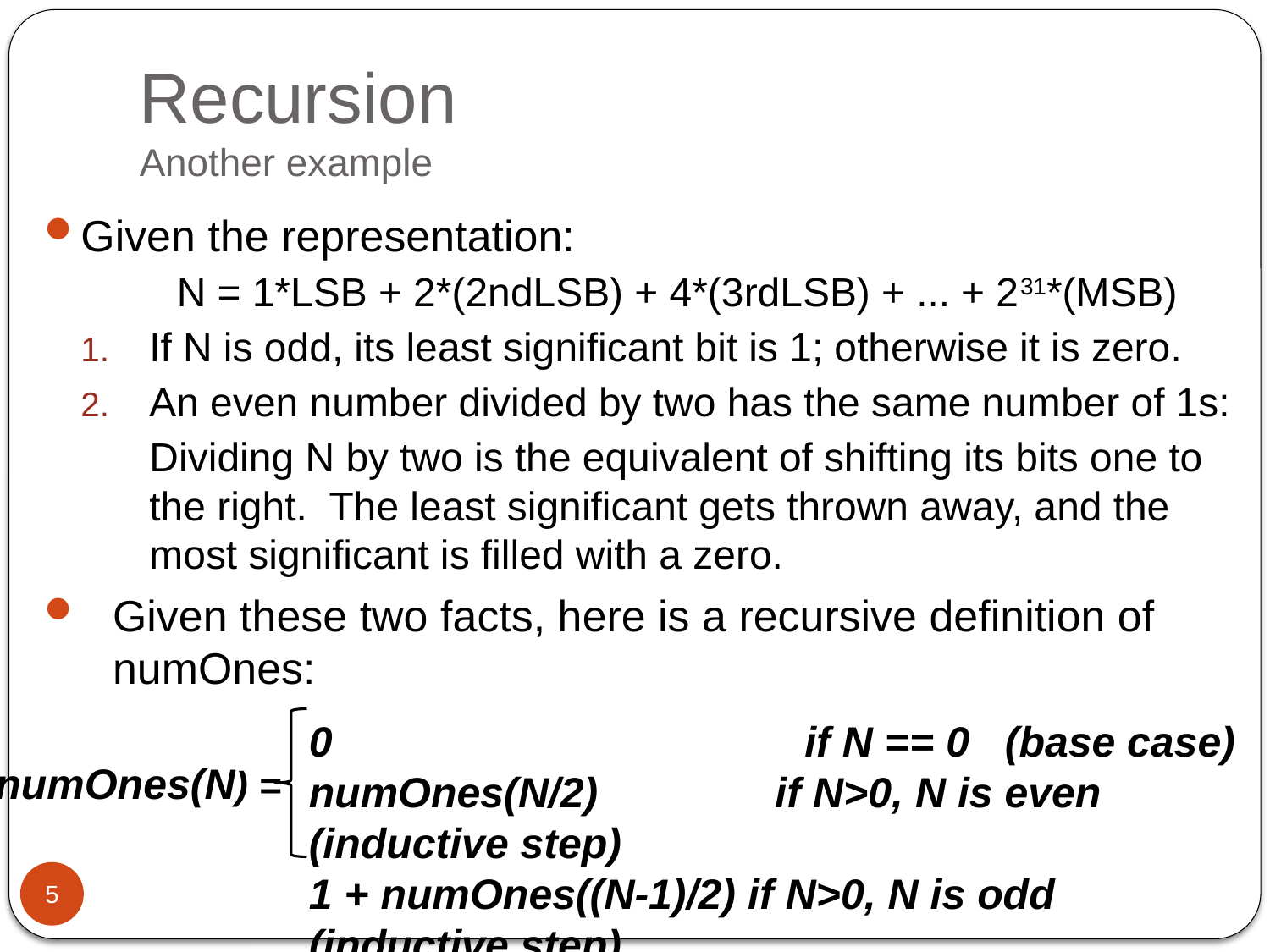

# Recursion Another example
Given the representation:
        N = 1*LSB + 2*(2ndLSB) + 4*(3rdLSB) + ... + 231*(MSB)
If N is odd, its least significant bit is 1; otherwise it is zero.
An even number divided by two has the same number of 1s:
	Dividing N by two is the equivalent of shifting its bits one to the right.  The least significant gets thrown away, and the most significant is filled with a zero.
Given these two facts, here is a recursive definition of numOnes:

0                                        if N == 0   (base case)
numOnes(N/2)               if N>0, N is even (inductive step)
1 + numOnes((N-1)/2) if N>0, N is odd (inductive step)
numOnes(N) =
5